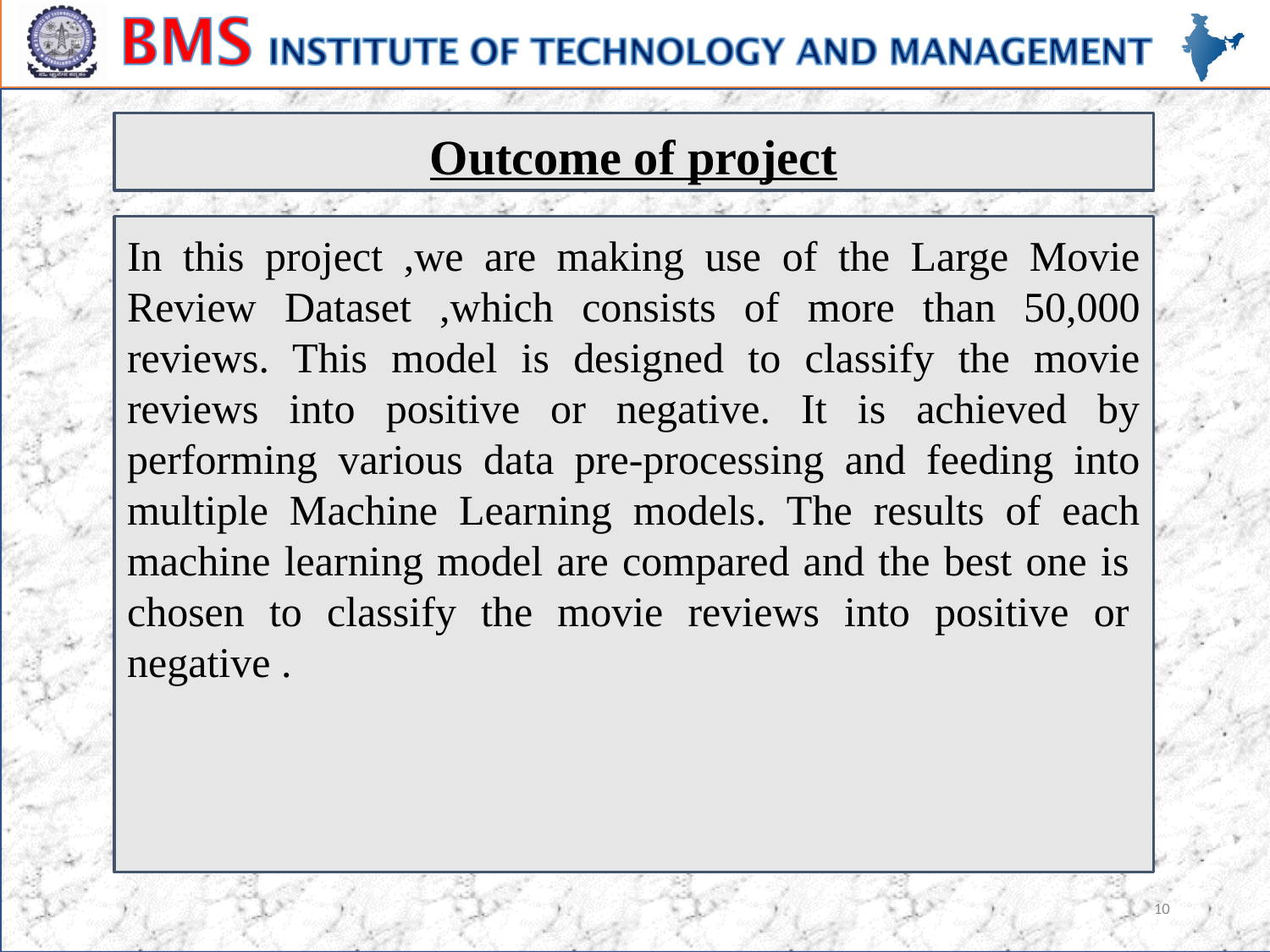

Outcome of project
In this project ,we are making use of the Large Movie Review Dataset ,which consists of more than 50,000 reviews. This model is designed to classify the movie reviews into positive or negative. It is achieved by performing various data pre-processing and feeding into multiple Machine Learning models. The results of each machine learning model are compared and the best one is  chosen to classify the movie reviews into positive or  negative .

10